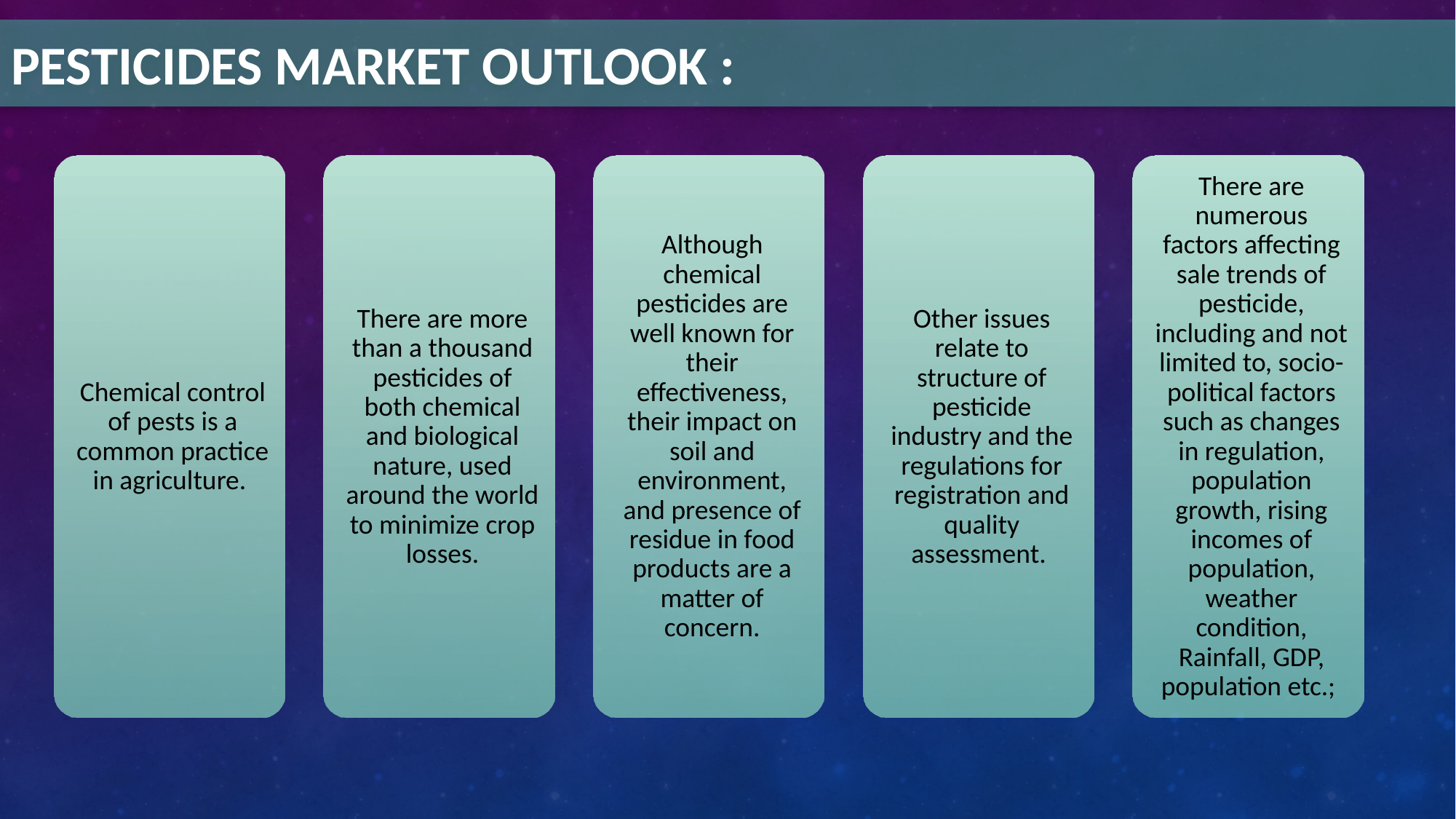

Pesticides Market Outlook :
Chemical control of pests is a common practice in agriculture.
There are more than a thousand pesticides of both chemical and biological nature, used around the world to minimize crop losses.
Although chemical pesticides are well known for their effectiveness, their impact on soil and environment, and presence of residue in food products are a matter of concern.
Other issues relate to structure of pesticide industry and the regulations for registration and quality assessment.
There are numerous factors affecting sale trends of pesticide, including and not limited to, socio-political factors such as changes in regulation, population growth, rising incomes of population, weather condition, Rainfall, GDP, population etc.;